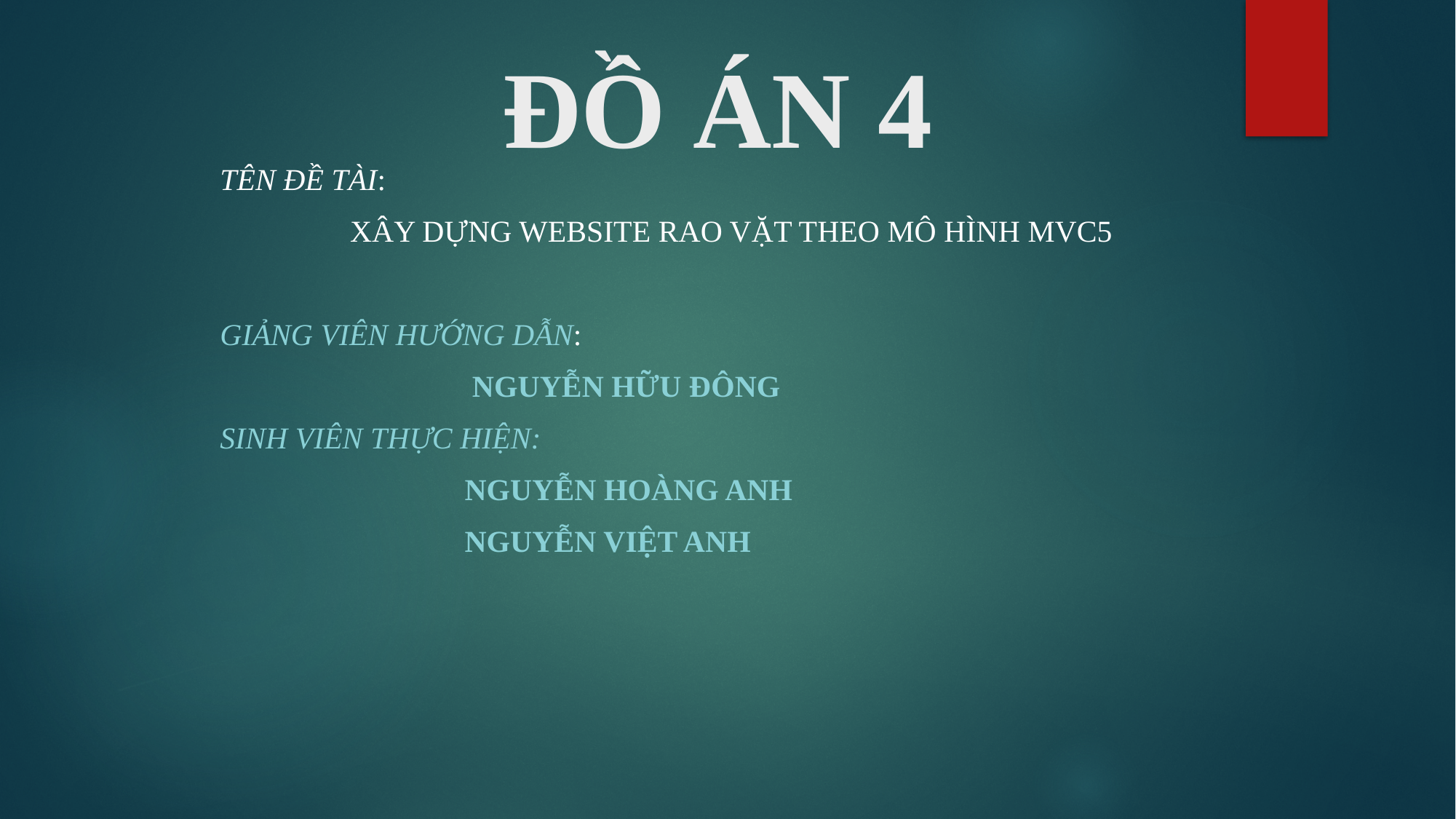

# ĐỒ ÁN 4
Tên đề tài:
                 Xây dựng website rao vặt theo mô hình mvc5

Giảng viên hướng dẫn:
                                 nguyễn hữu đông
Sinh viên thực hiện:
                                nguyễn hoàng anh
                                nguyễn việt anh